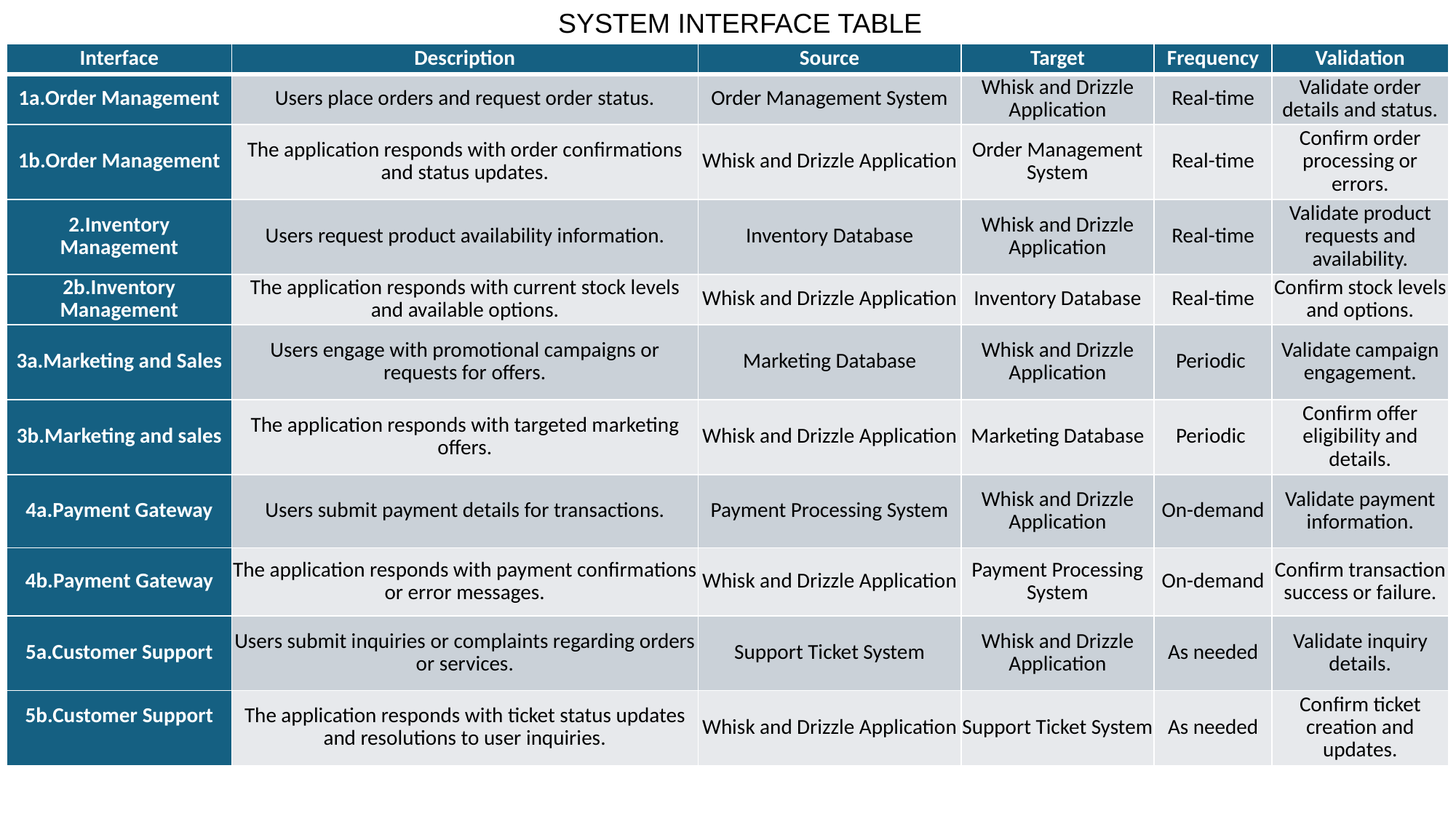

SYSTEM INTERFACE TABLE
| Interface | Description | Source | Target | Frequency | Validation |
| --- | --- | --- | --- | --- | --- |
| 1a.Order Management | Users place orders and request order status. | Order Management System | Whisk and Drizzle Application | Real-time | Validate order details and status. |
| 1b.Order Management | The application responds with order confirmations and status updates. | Whisk and Drizzle Application | Order Management System | Real-time | Confirm order processing or errors. |
| 2.Inventory Management | Users request product availability information. | Inventory Database | Whisk and Drizzle Application | Real-time | Validate product requests and availability. |
| 2b.Inventory Management | The application responds with current stock levels and available options. | Whisk and Drizzle Application | Inventory Database | Real-time | Confirm stock levels and options. |
| 3a.Marketing and Sales | Users engage with promotional campaigns or requests for offers. | Marketing Database | Whisk and Drizzle Application | Periodic | Validate campaign engagement. |
| 3b.Marketing and sales | The application responds with targeted marketing offers. | Whisk and Drizzle Application | Marketing Database | Periodic | Confirm offer eligibility and details. |
| 4a.Payment Gateway | Users submit payment details for transactions. | Payment Processing System | Whisk and Drizzle Application | On-demand | Validate payment information. |
| 4b.Payment Gateway | The application responds with payment confirmations or error messages. | Whisk and Drizzle Application | Payment Processing System | On-demand | Confirm transaction success or failure. |
| 5a.Customer Support | Users submit inquiries or complaints regarding orders or services. | Support Ticket System | Whisk and Drizzle Application | As needed | Validate inquiry details. |
| 5b.Customer Support | The application responds with ticket status updates and resolutions to user inquiries. | Whisk and Drizzle Application | Support Ticket System | As needed | Confirm ticket creation and updates. |